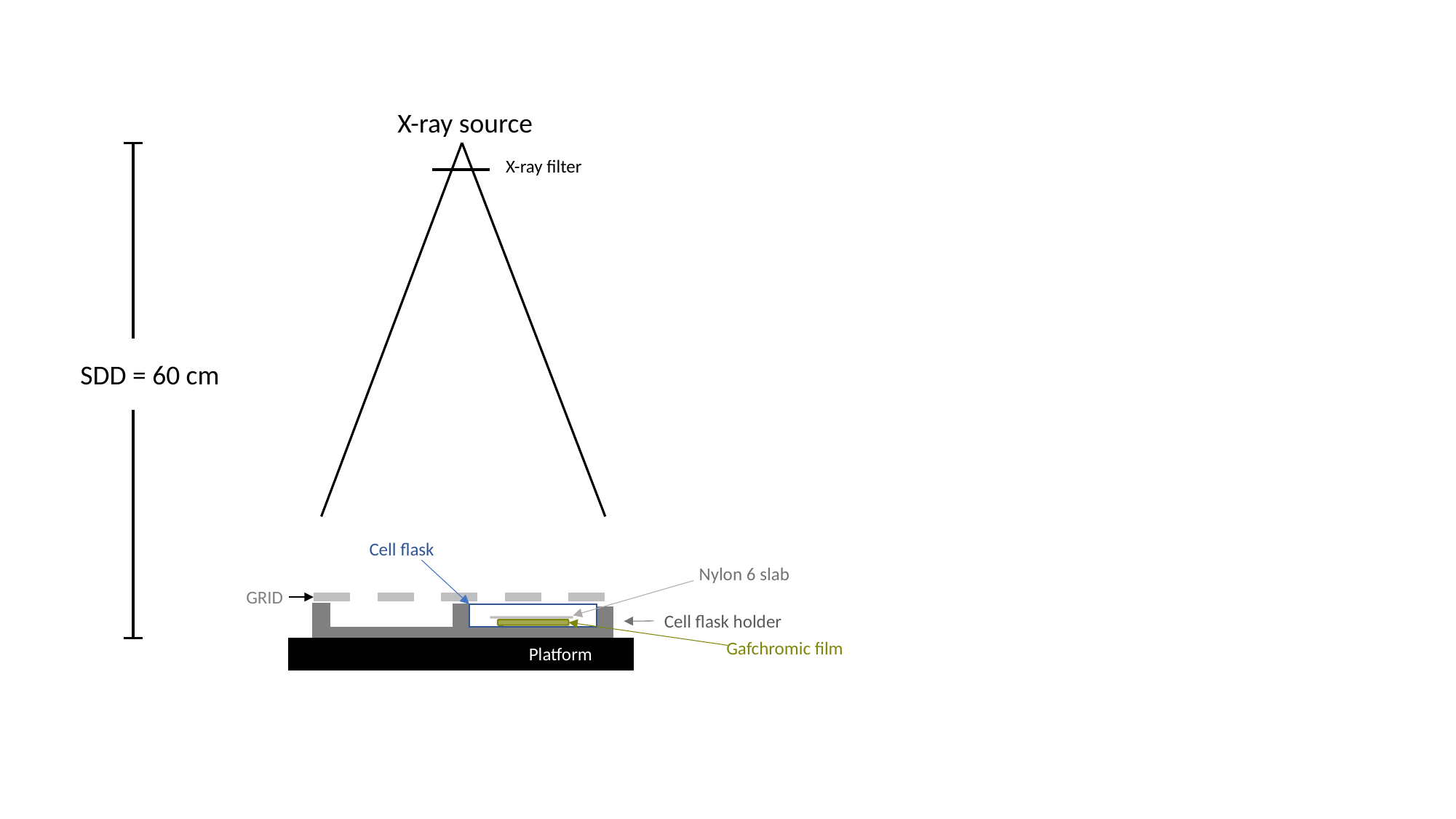

X-ray source
X-ray filter
SDD = 60 cm
Cell flask
Nylon 6 slab
GRID

Cell flask holder

Gafchromic film
Platform